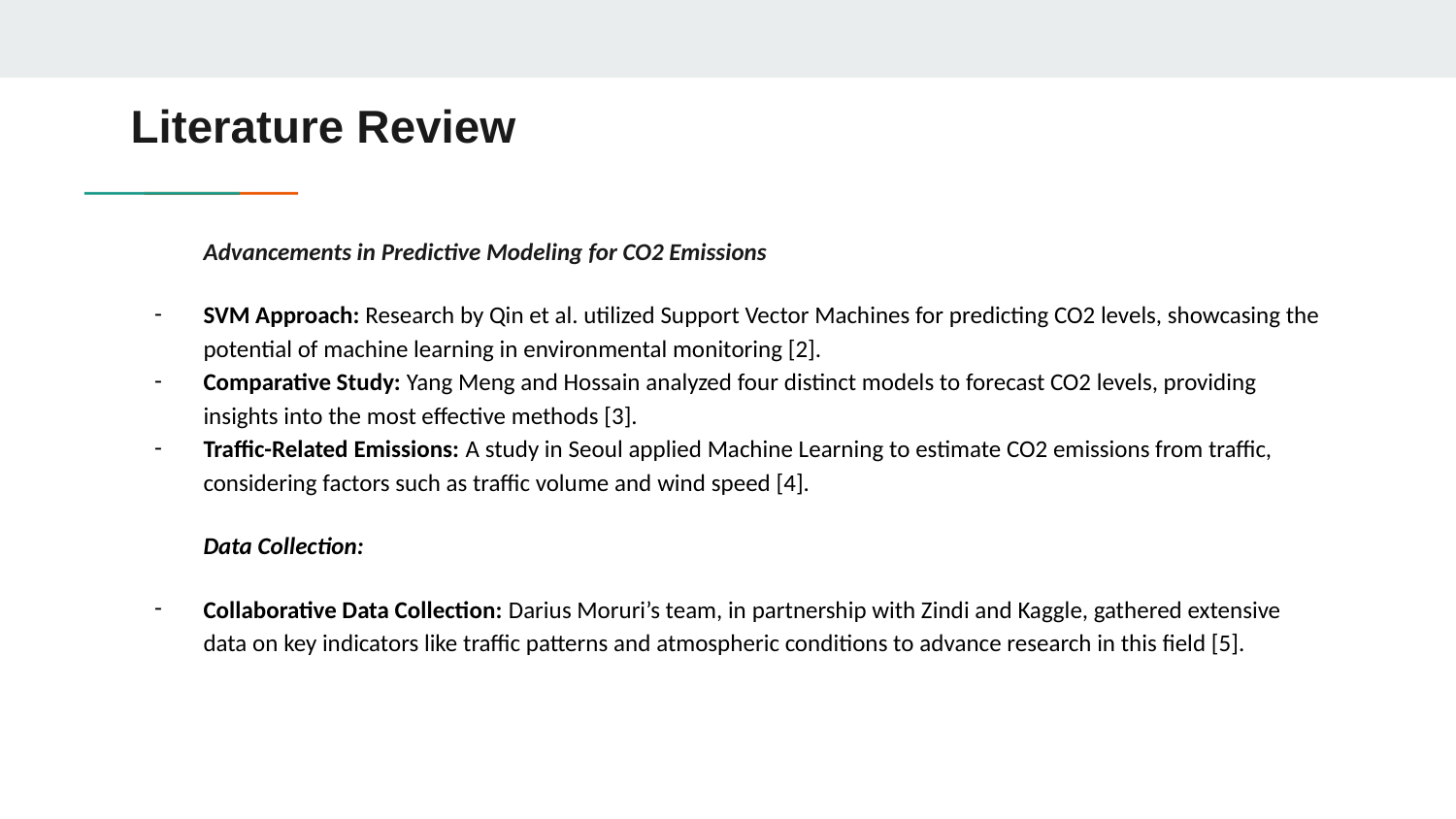

# Literature Review
Advancements in Predictive Modeling for CO2 Emissions
SVM Approach: Research by Qin et al. utilized Support Vector Machines for predicting CO2 levels, showcasing the potential of machine learning in environmental monitoring [2].
Comparative Study: Yang Meng and Hossain analyzed four distinct models to forecast CO2 levels, providing insights into the most effective methods [3].
Traffic-Related Emissions: A study in Seoul applied Machine Learning to estimate CO2 emissions from traffic, considering factors such as traffic volume and wind speed [4].
Data Collection:
Collaborative Data Collection: Darius Moruri’s team, in partnership with Zindi and Kaggle, gathered extensive data on key indicators like traffic patterns and atmospheric conditions to advance research in this field [5].